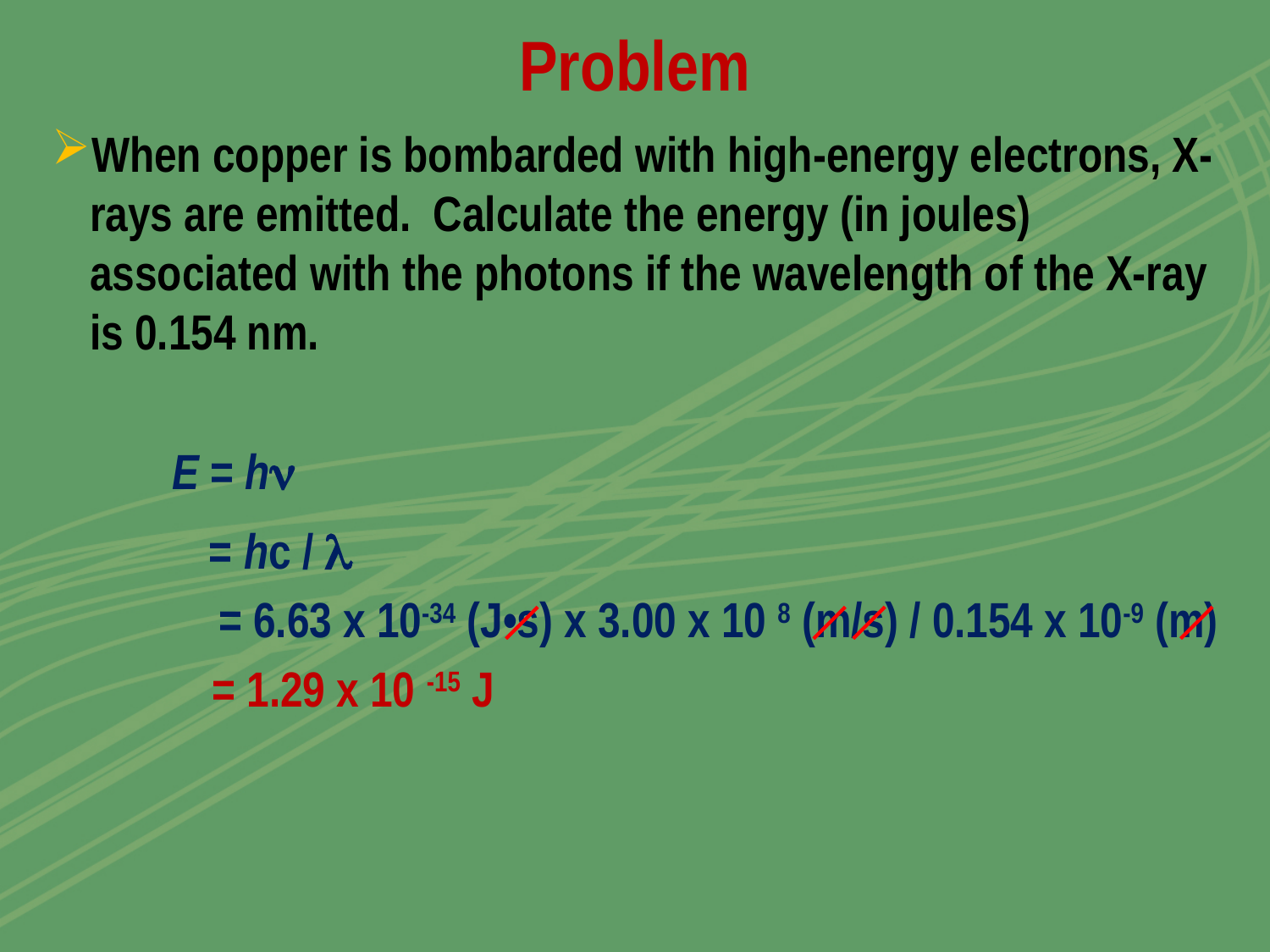

Problem
When copper is bombarded with high-energy electrons, X-rays are emitted.  Calculate the energy (in joules) associated with the photons if the wavelength of the X-ray is 0.154 nm.

E = hν
   = hc / λ
   = 6.63 x 10-34 (J•s) x 3.00 x 10 8 (m/s) / 0.154 x 10-9 (m)

   = 1.29 x 10 -15 J